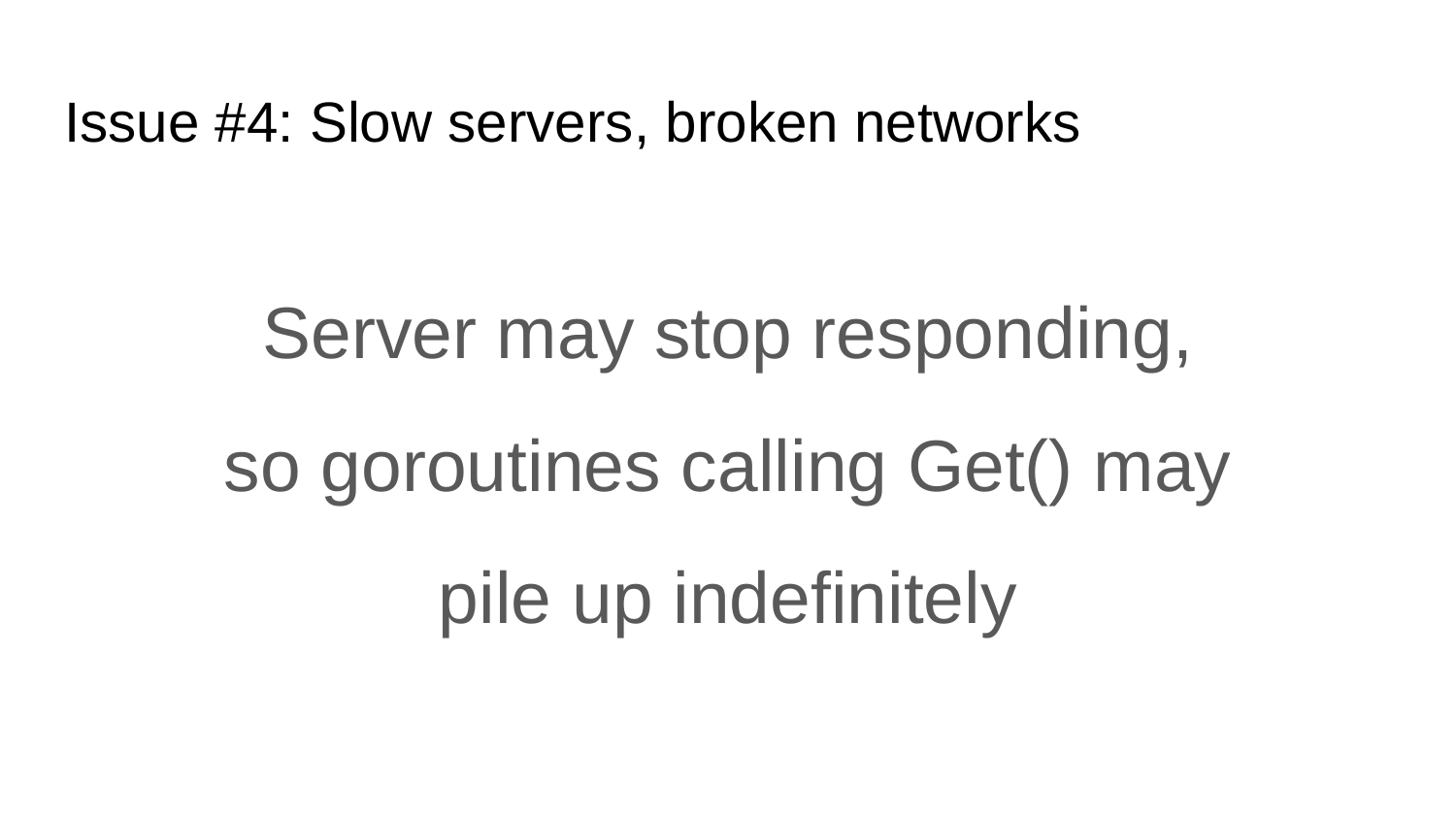

# Issue #4: Slow servers, broken networks
Server may stop responding,
so goroutines calling Get() may
pile up indefinitely